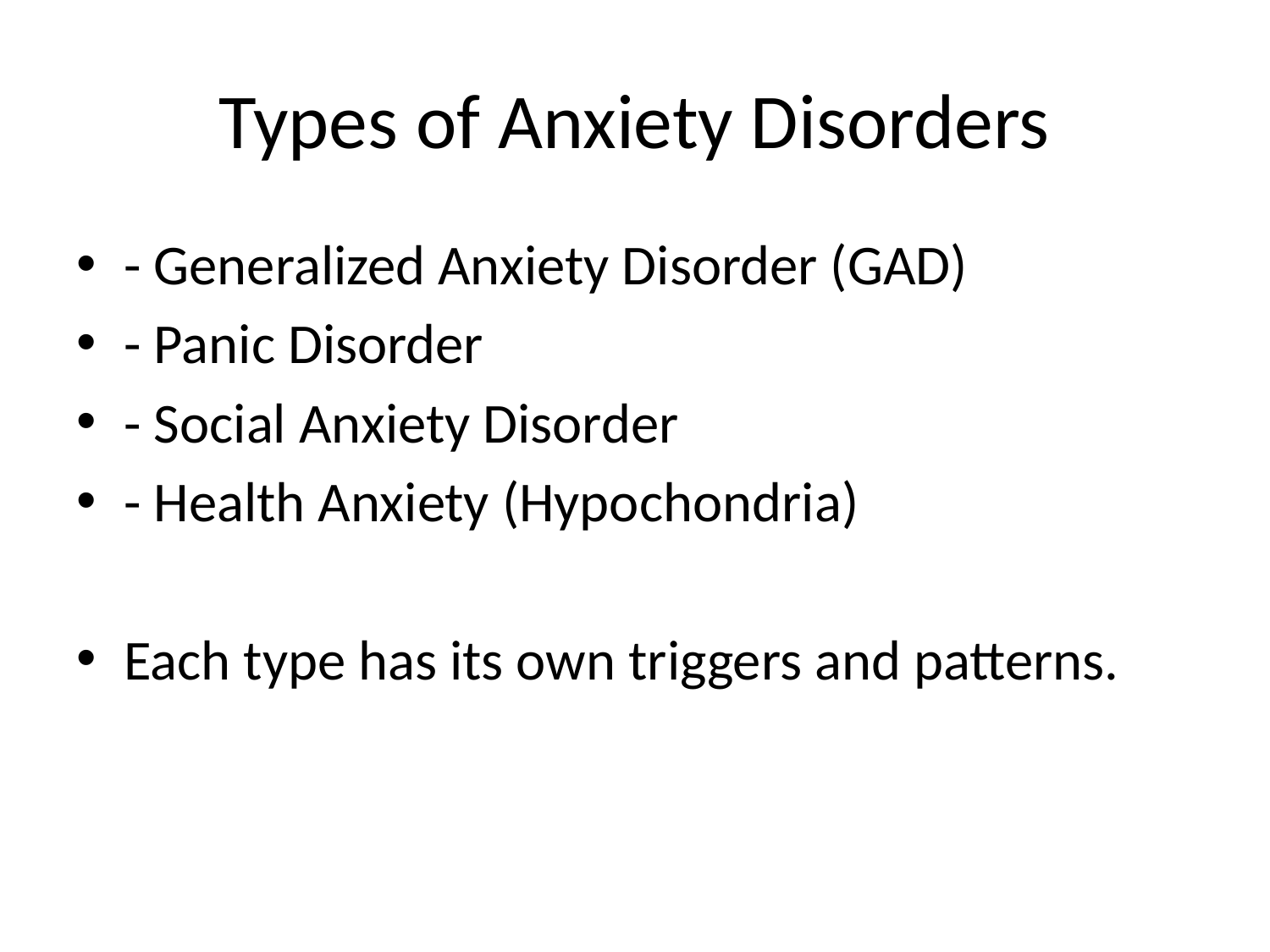

# Types of Anxiety Disorders
- Generalized Anxiety Disorder (GAD)
- Panic Disorder
- Social Anxiety Disorder
- Health Anxiety (Hypochondria)

Each type has its own triggers and patterns.